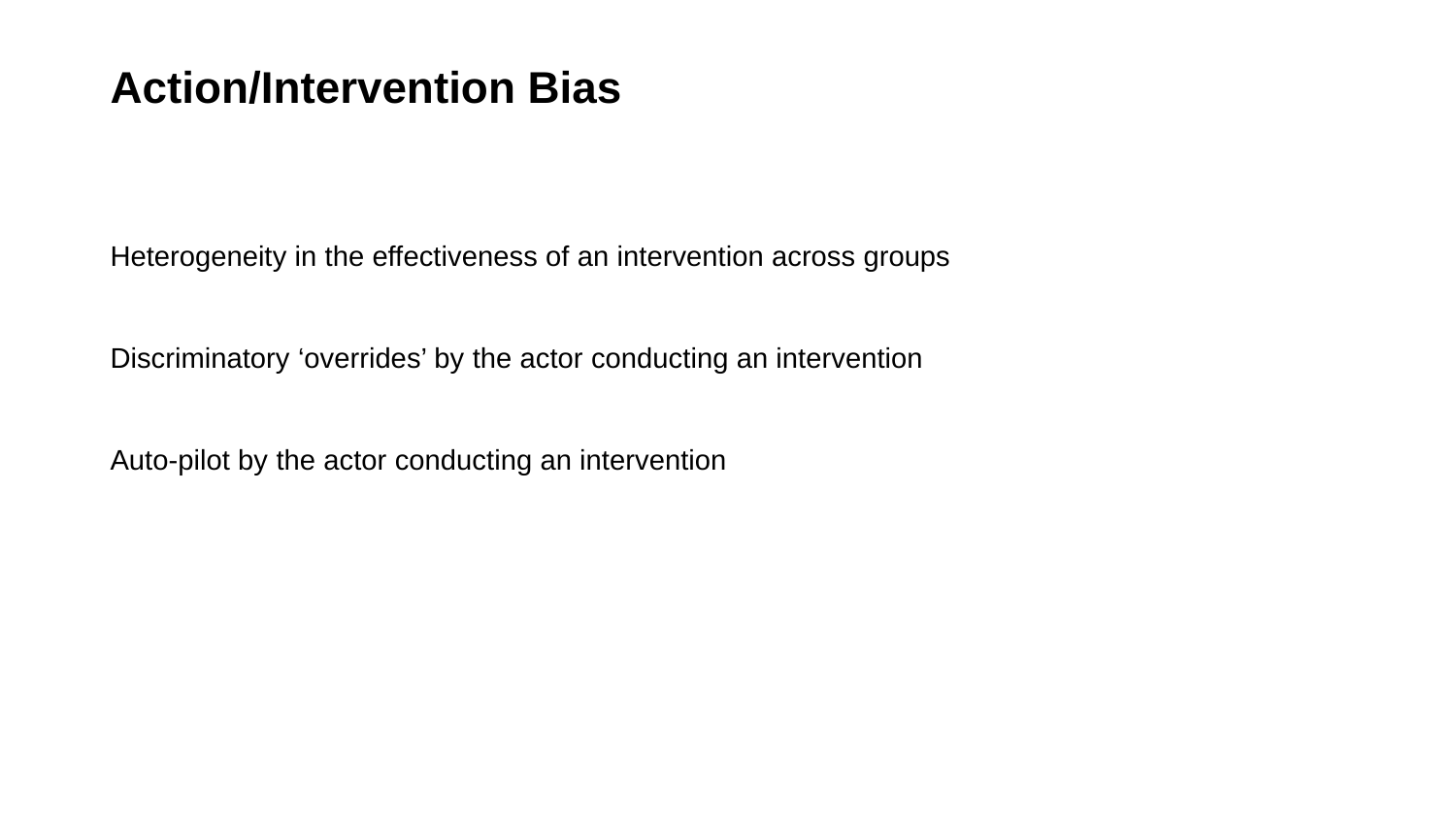

Action/Intervention Bias
Heterogeneity in the effectiveness of an intervention across groups

Discriminatory ‘overrides’ by the actor conducting an intervention

Auto-pilot by the actor conducting an intervention